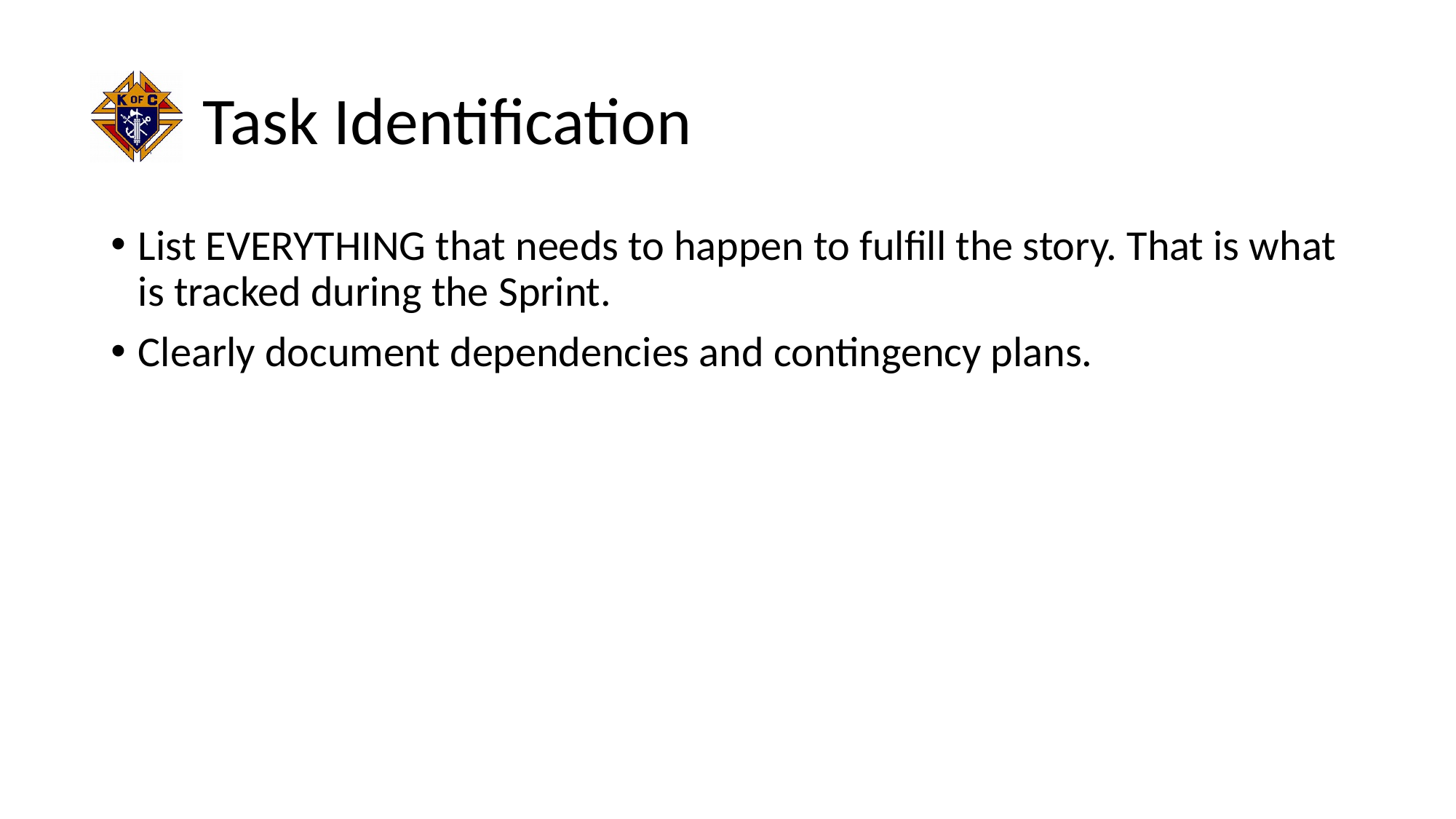

# Task Identification
List EVERYTHING that needs to happen to fulfill the story. That is what is tracked during the Sprint.
Clearly document dependencies and contingency plans.